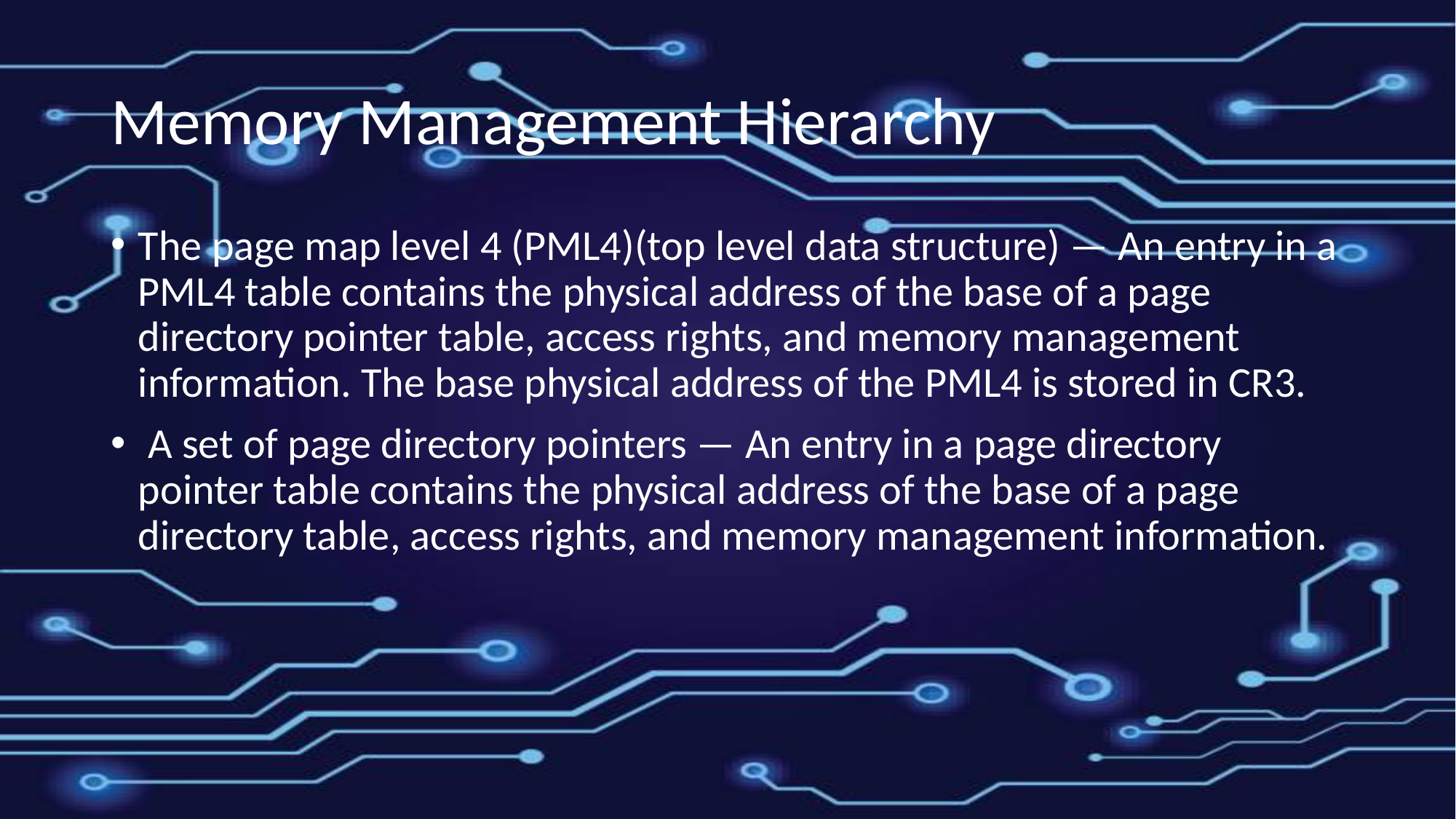

# Memory Management Hierarchy
The page map level 4 (PML4)(top level data structure) — An entry in a PML4 table contains the physical address of the base of a page directory pointer table, access rights, and memory management information. The base physical address of the PML4 is stored in CR3.
 A set of page directory pointers — An entry in a page directory pointer table contains the physical address of the base of a page directory table, access rights, and memory management information.